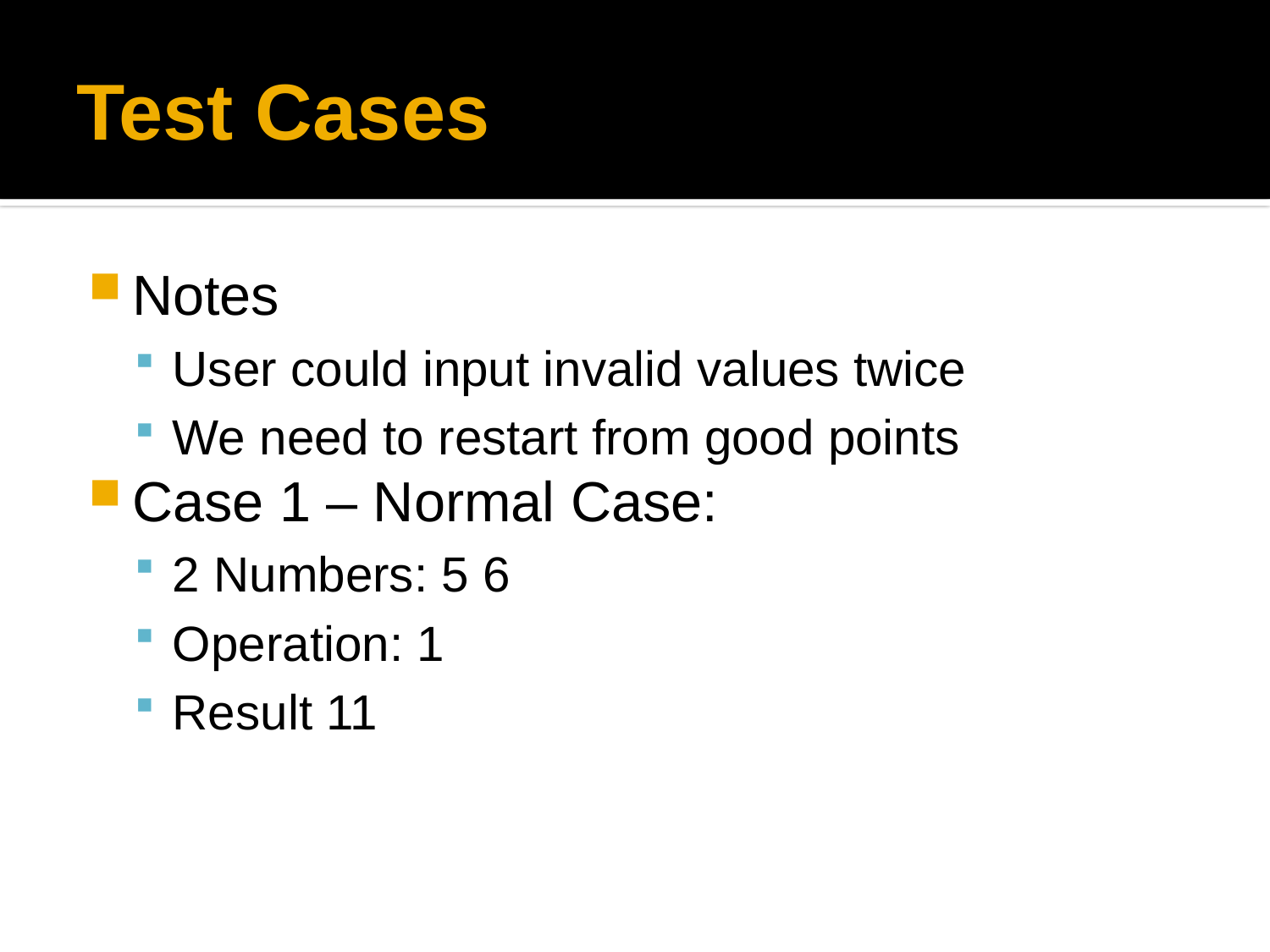

# Test Cases
Notes
User could input invalid values twice
We need to restart from good points
Case 1 – Normal Case:
2 Numbers: 5 6
Operation: 1
Result 11